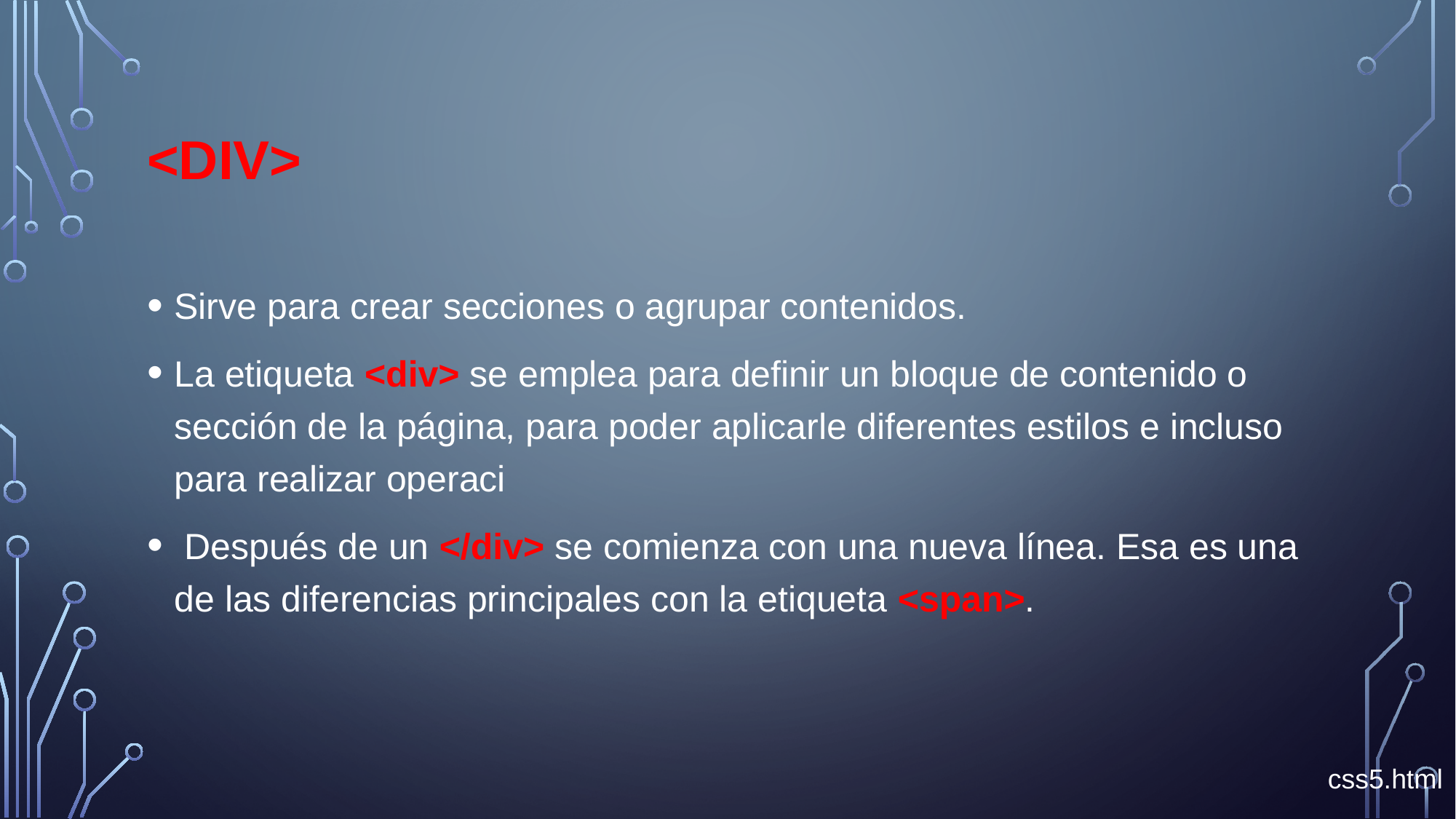

# <div>
Sirve para crear secciones o agrupar contenidos.
La etiqueta <div> se emplea para definir un bloque de contenido o sección de la página, para poder aplicarle diferentes estilos e incluso para realizar operaci
 Después de un </div> se comienza con una nueva línea. Esa es una de las diferencias principales con la etiqueta <span>.
css5.html